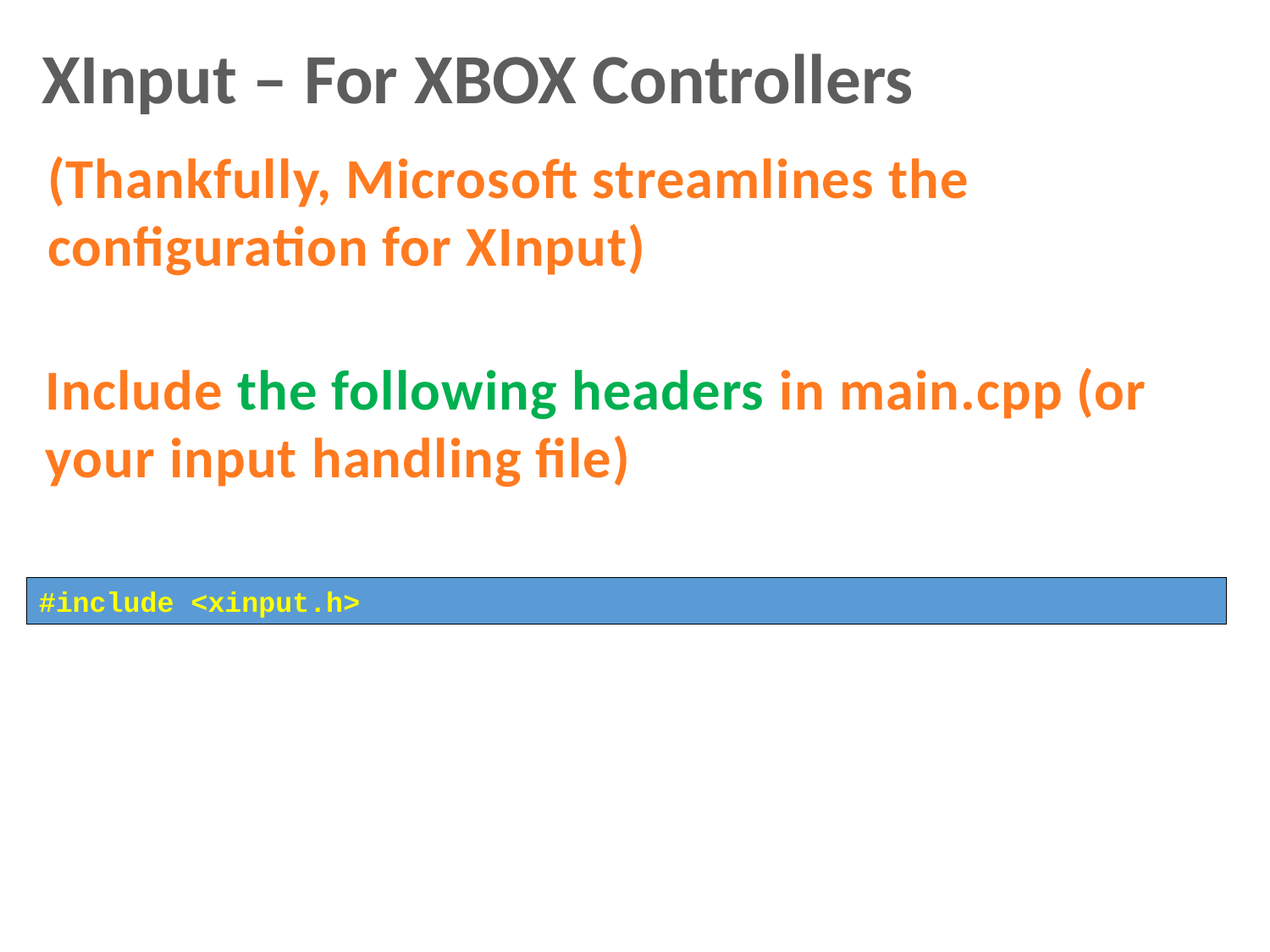

XInput – For XBOX Controllers

(Thankfully, Microsoft streamlines the configuration for XInput)

Include the following headers in main.cpp (or your input handling file)
#include <xinput.h>